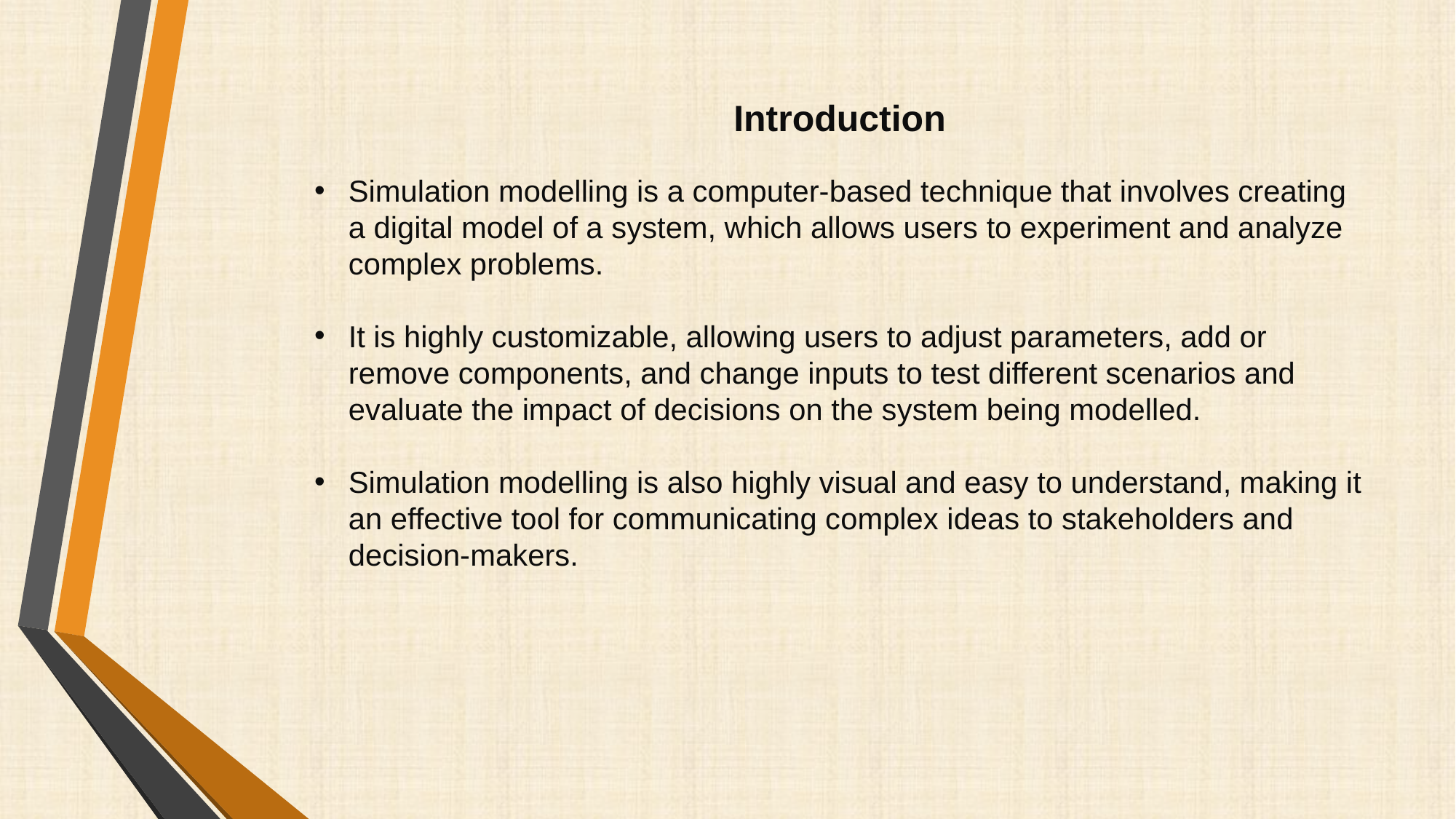

Introduction

Simulation modelling is a computer-based technique that involves creating a digital model of a system, which allows users to experiment and analyze complex problems.

It is highly customizable, allowing users to adjust parameters, add or remove components, and change inputs to test different scenarios and evaluate the impact of decisions on the system being modelled.

Simulation modelling is also highly visual and easy to understand, making it an effective tool for communicating complex ideas to stakeholders and decision-makers.